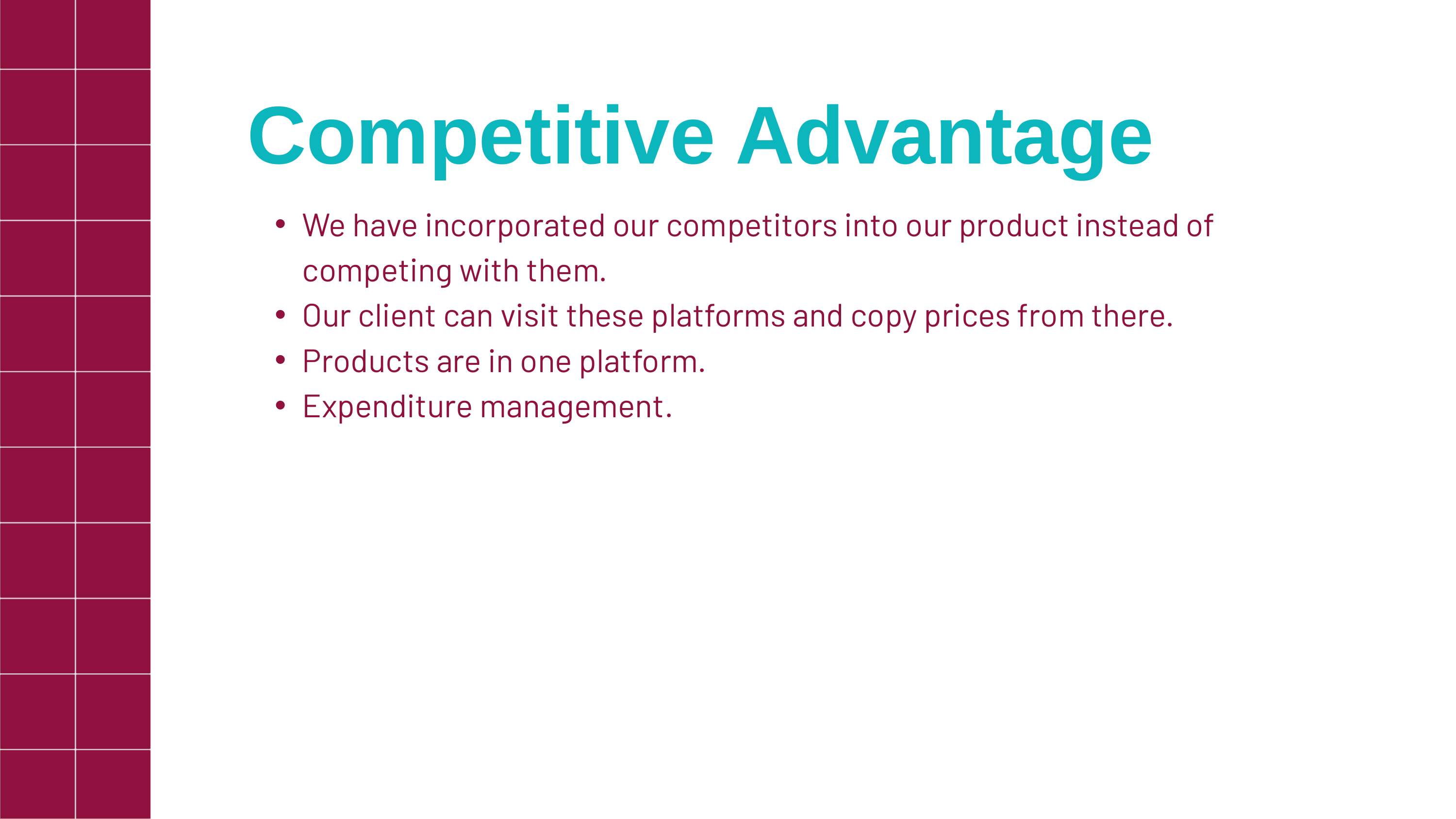

Competitive Advantage
We have incorporated our competitors into our product instead of competing with them.
Our client can visit these platforms and copy prices from there.
Products are in one platform.
Expenditure management.